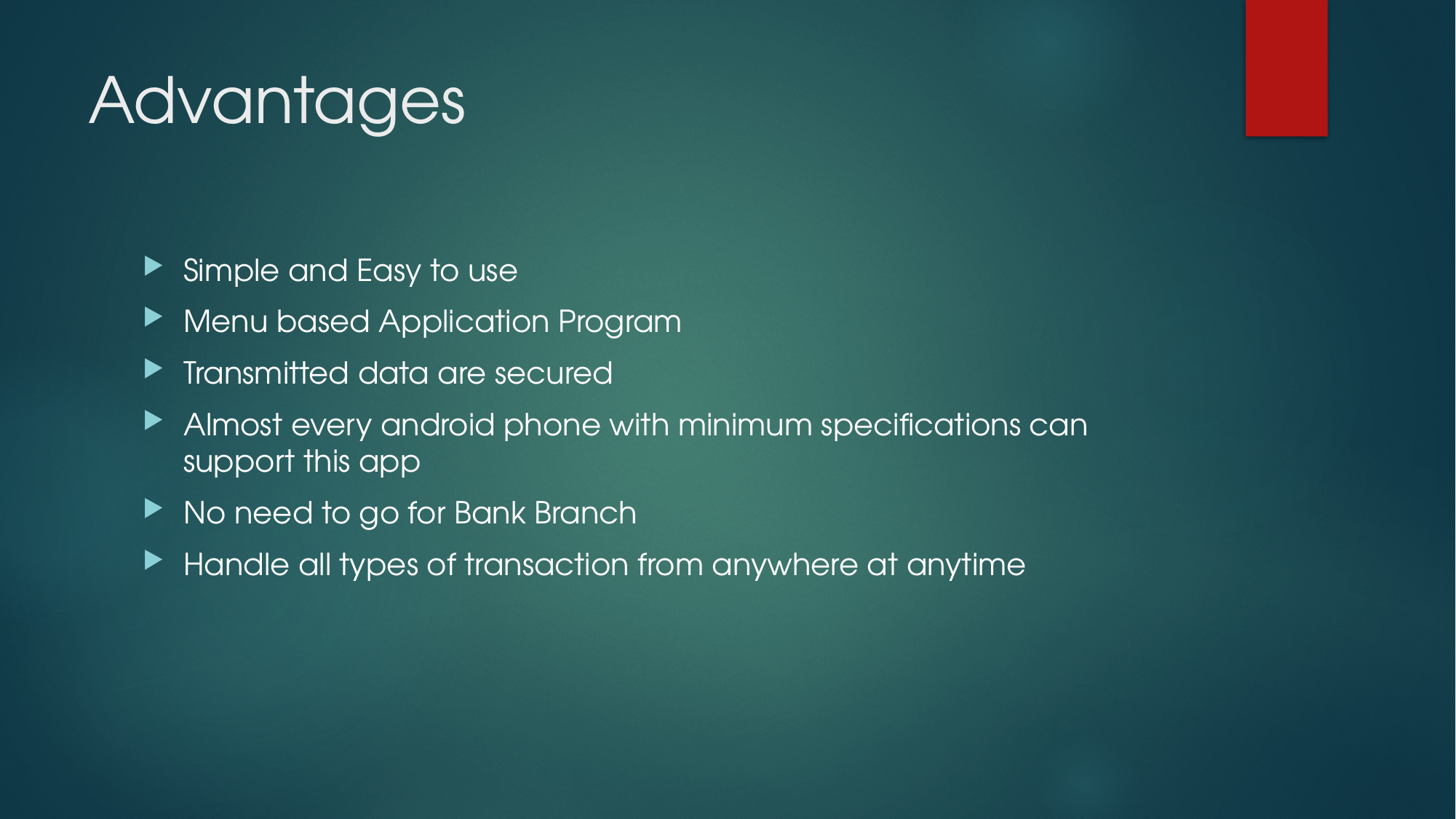

# Advantages
Simple and Easy to use
Menu based Application Program
Transmitted data are secured
Almost every android phone with minimum specifications can support this app
No need to go for Bank Branch
Handle all types of transaction from anywhere at anytime